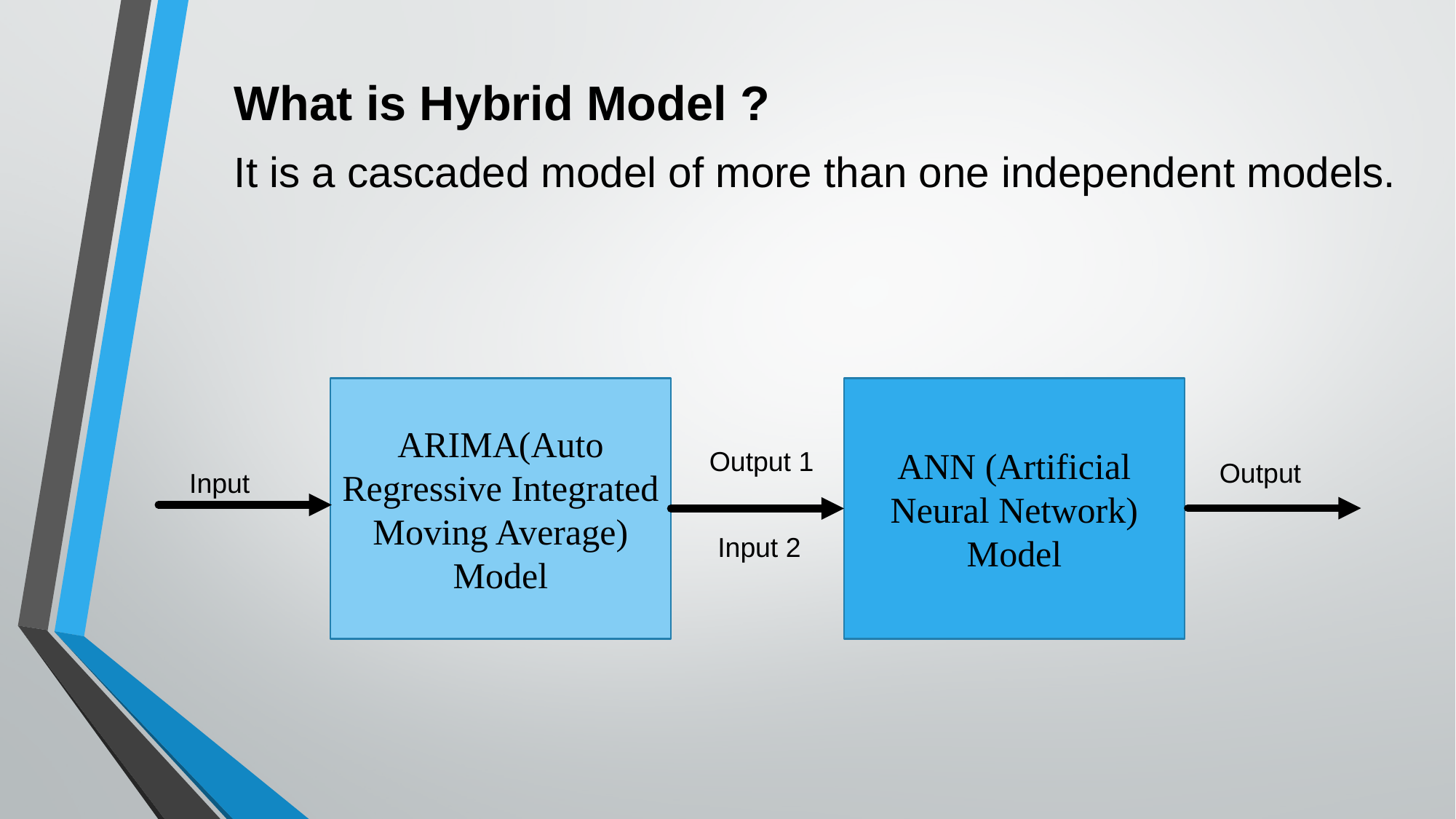

What is Hybrid Model ?

It is a cascaded model of more than one independent models.
ARIMA(Auto Regressive Integrated Moving Average) Model
ANN (Artificial Neural Network) Model
Output 1
Output
Input
Input 2